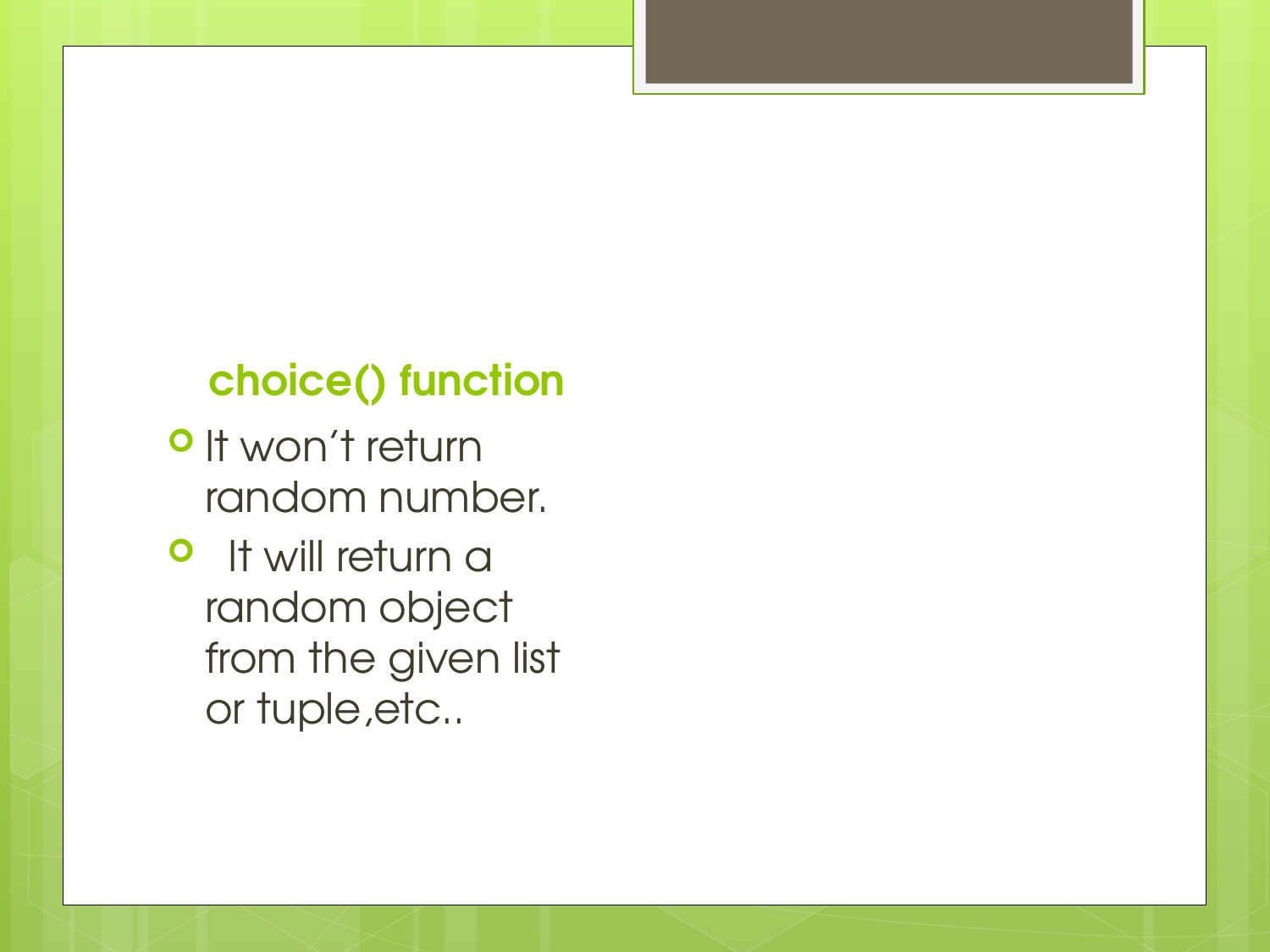

choice() function
It won’t return random number.
  It will return a random object from the given list or tuple,etc..